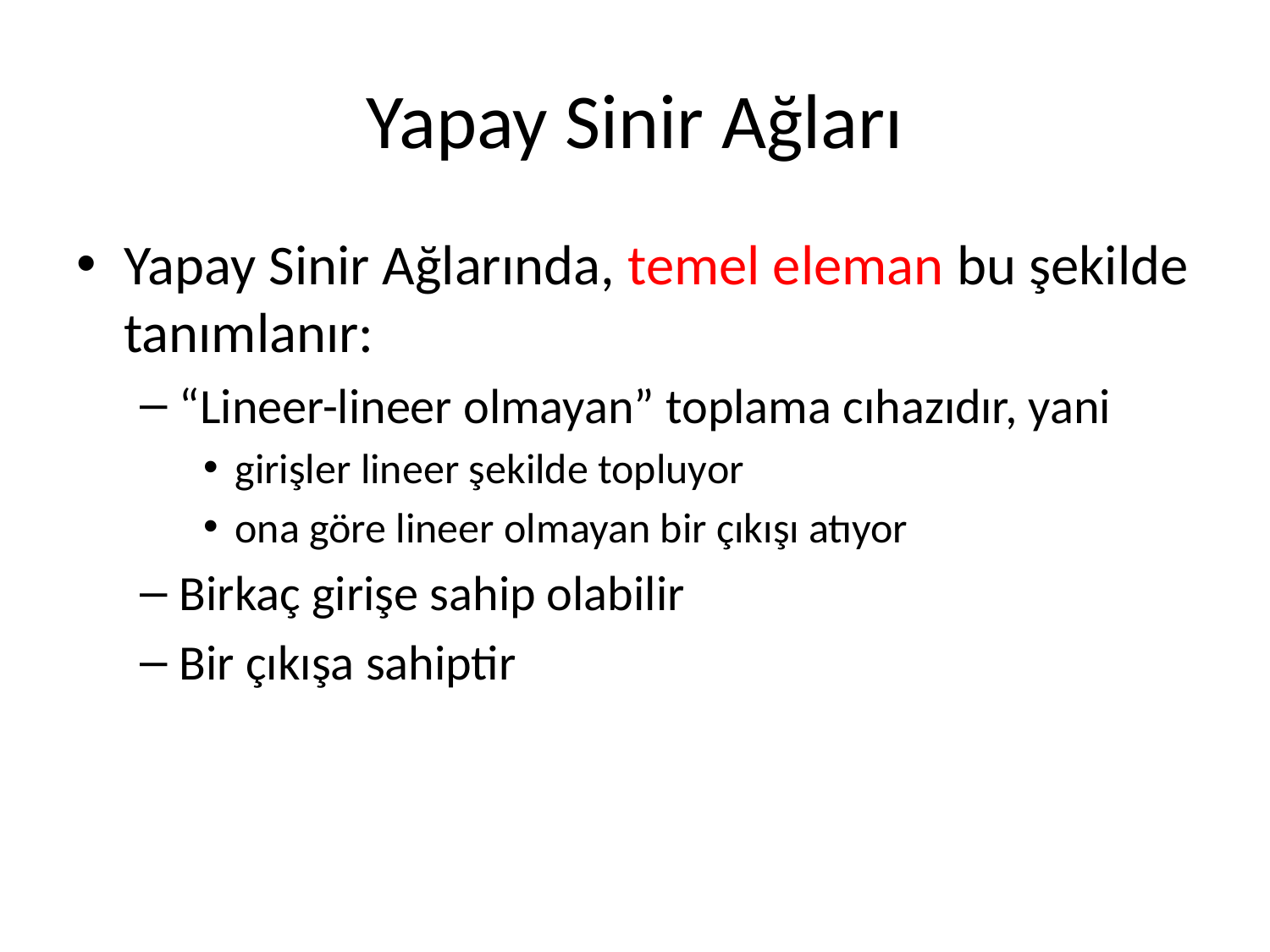

# Yapay Sinir Ağları
Yapay Sinir Ağlarında, temel eleman bu şekilde tanımlanır:
“Lineer-lineer olmayan” toplama cıhazıdır, yani
girişler lineer şekilde topluyor
ona göre lineer olmayan bir çıkışı atıyor
Birkaç girişe sahip olabilir
Bir çıkışa sahiptir